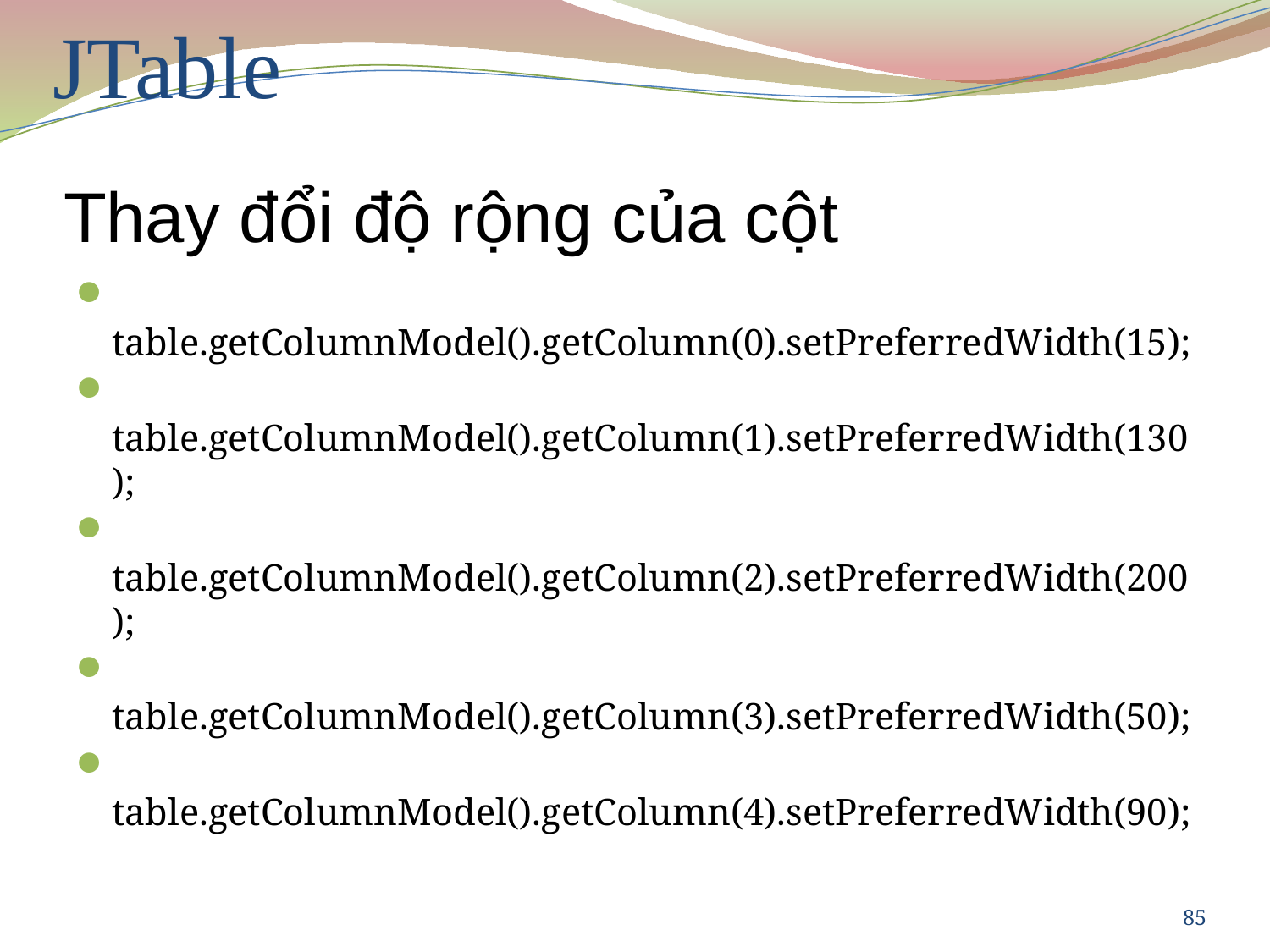

JTable
# Thay đổi độ rộng của cột
 table.getColumnModel().getColumn(0).setPreferredWidth(15);
                table.getColumnModel().getColumn(1).setPreferredWidth(130);
                table.getColumnModel().getColumn(2).setPreferredWidth(200);
                table.getColumnModel().getColumn(3).setPreferredWidth(50);
                table.getColumnModel().getColumn(4).setPreferredWidth(90);
85